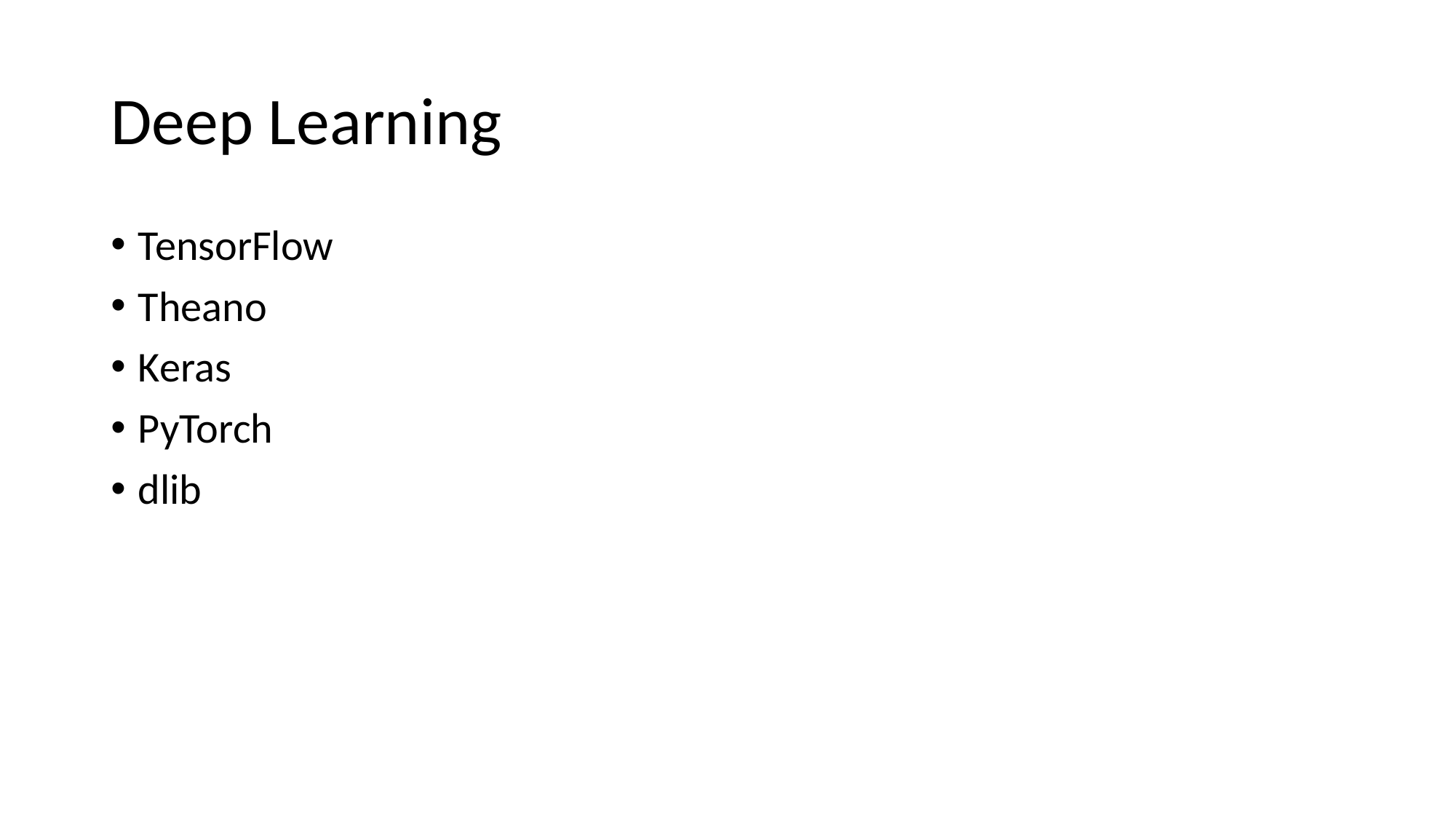

# Deep Learning
TensorFlow
Theano
Keras
PyTorch
dlib